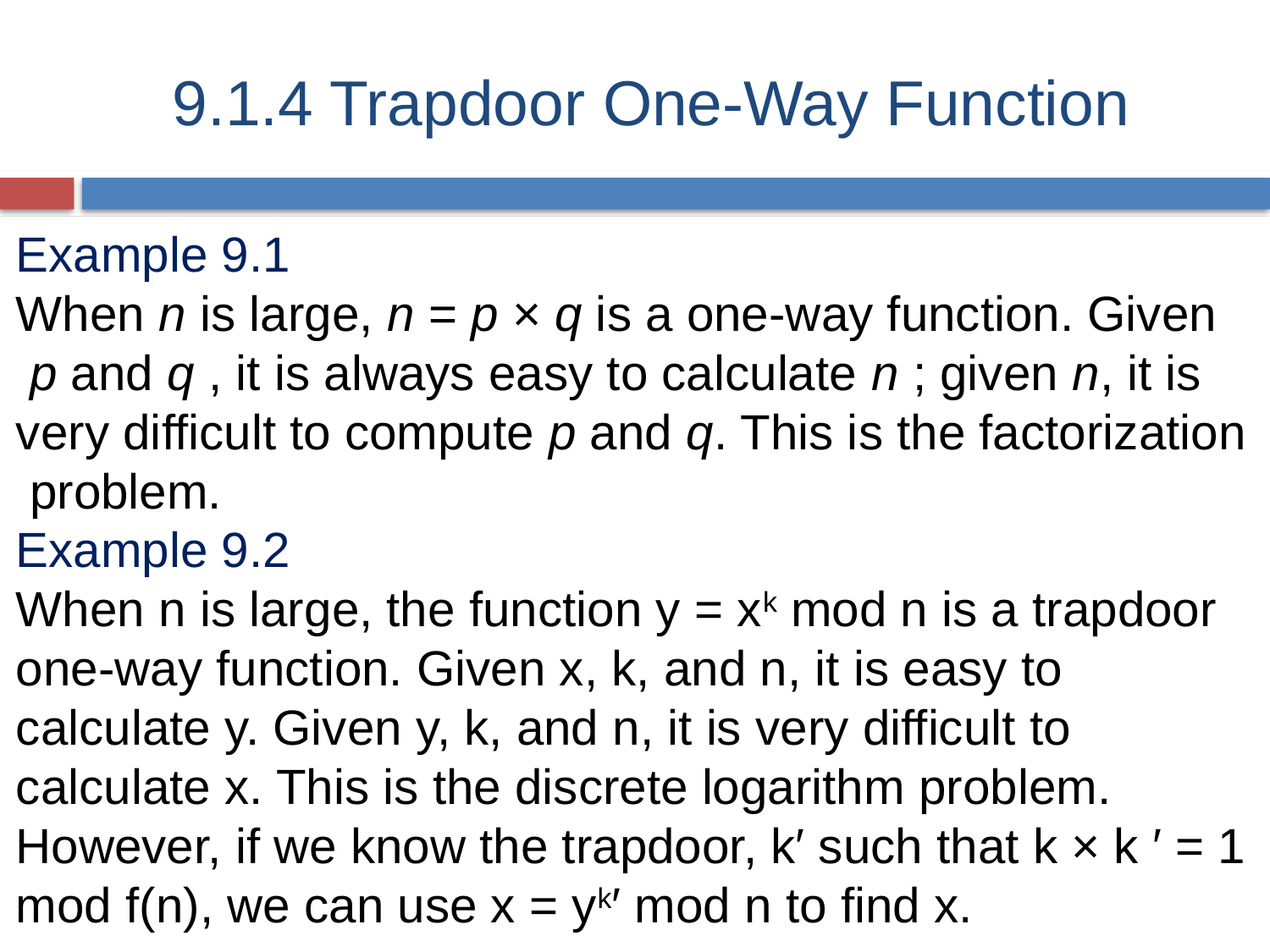

# 9.1.4 Trapdoor One-Way Function

Example 9.1
When n is large, n = p × q is a one-way function. Given
 p and q , it is always easy to calculate n ; given n, it is
very difficult to compute p and q. This is the factorization
 problem.
Example 9.2
When n is large, the function y = xk mod n is a trapdoor one-way function. Given x, k, and n, it is easy to calculate y. Given y, k, and n, it is very difficult to calculate x. This is the discrete logarithm problem. However, if we know the trapdoor, k′ such that k × k ′ = 1 mod f(n), we can use x = yk′ mod n to find x.